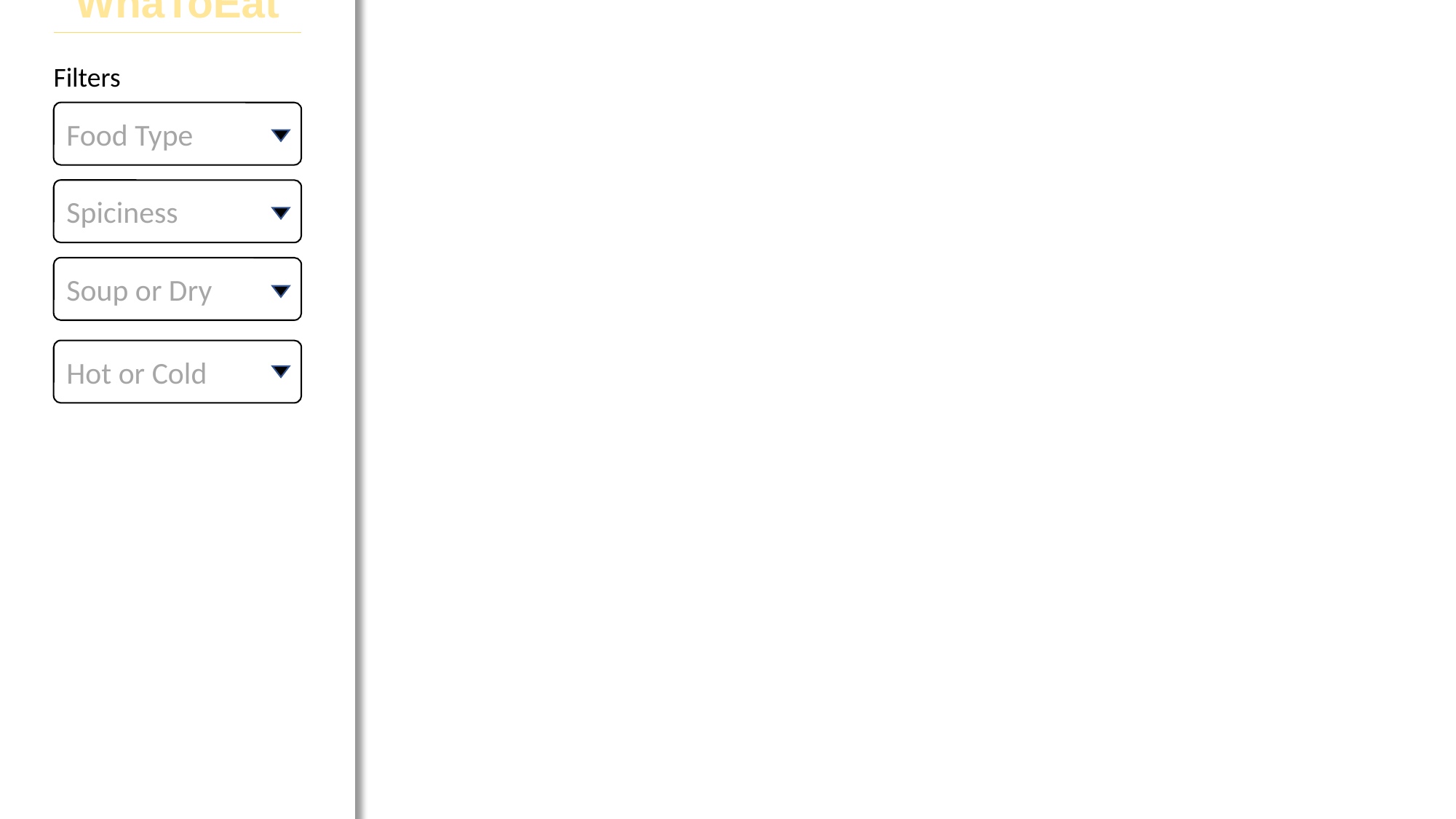

WhaToEat

#

Filters
Food Type

Spiciness

Soup or Dry

Hot or Cold